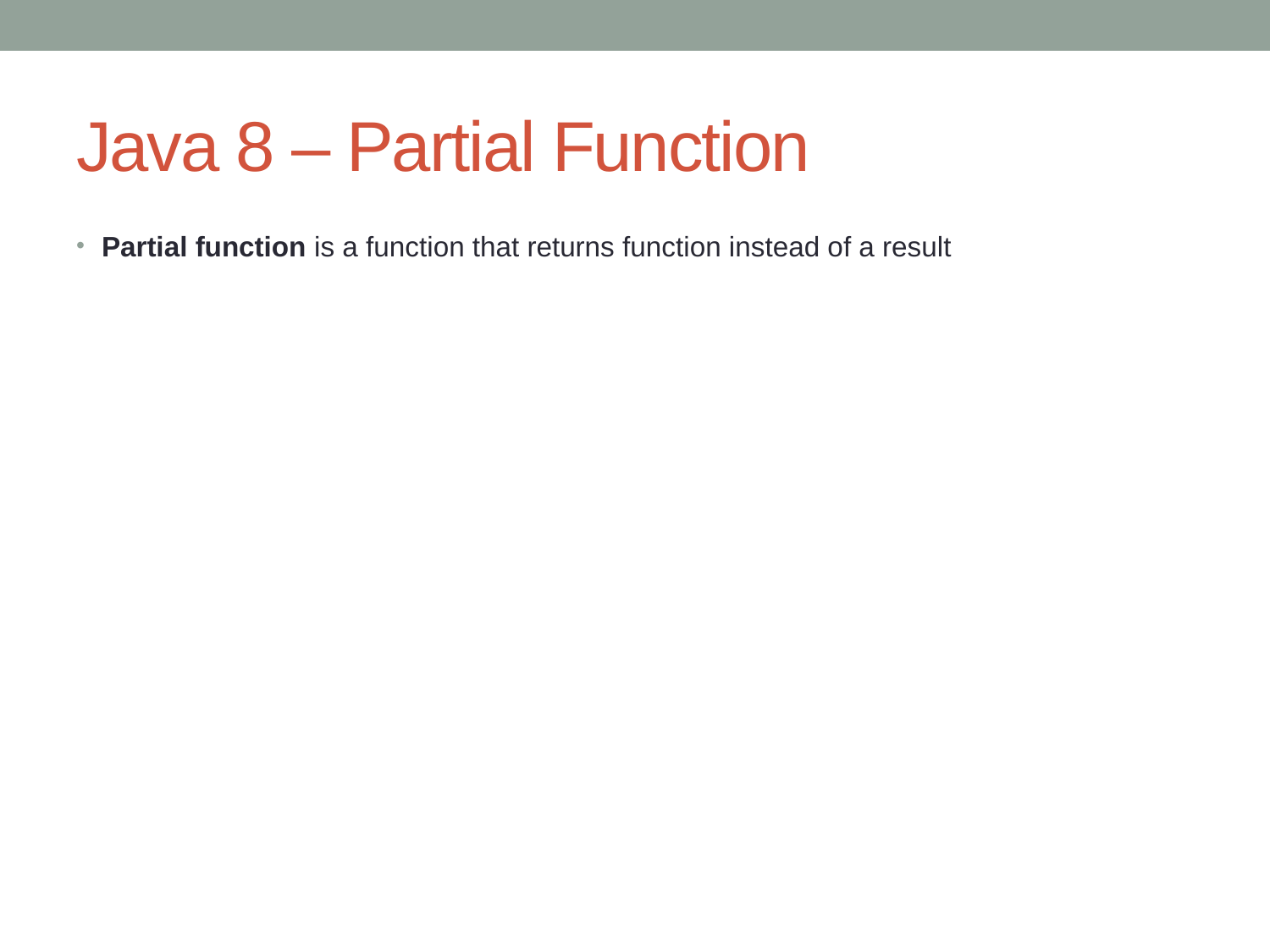

# Java 8 – Partial Function
Partial function is a function that returns function instead of a result